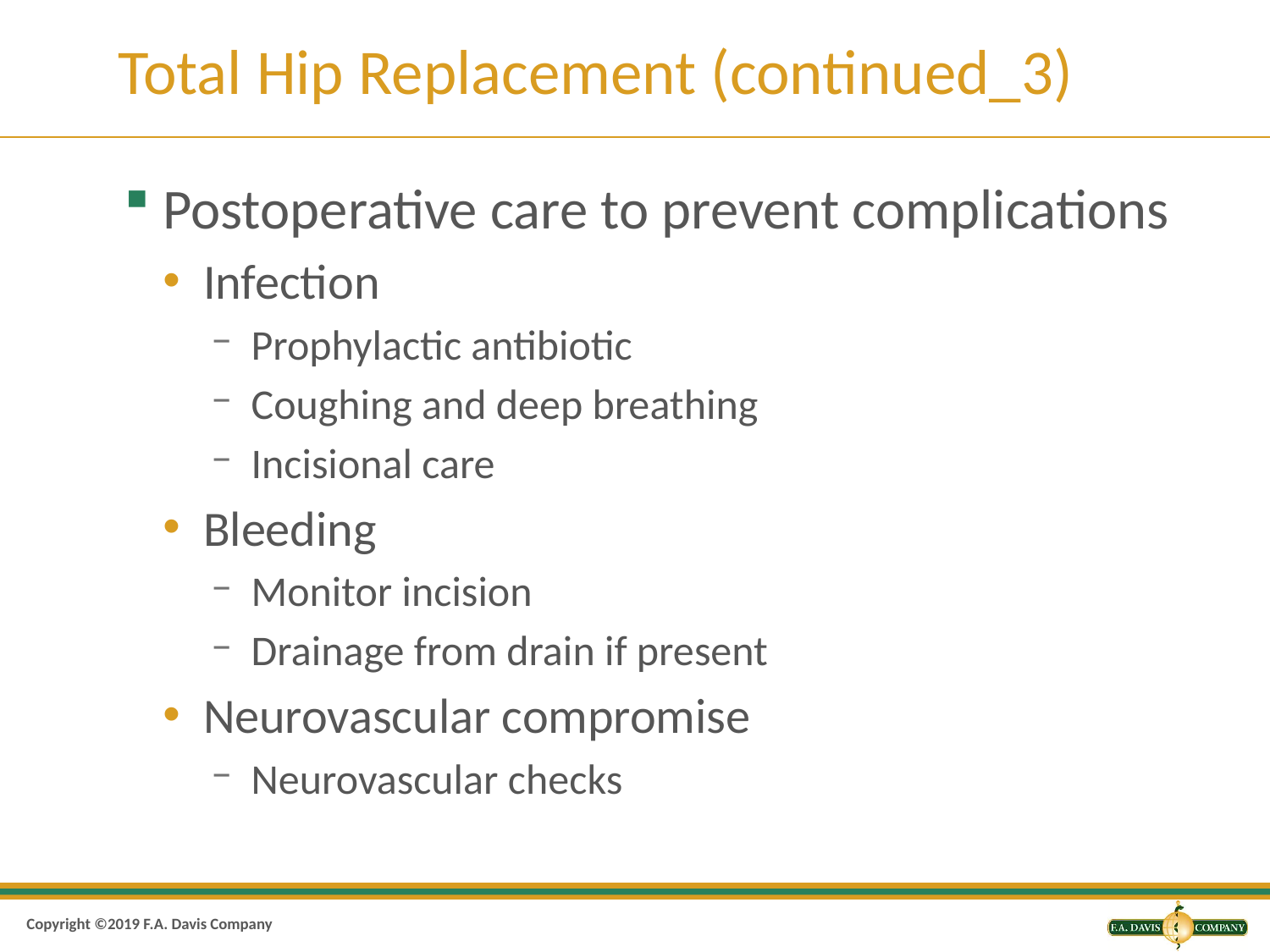

# Total Hip Replacement (continued_3)
Postoperative care to prevent complications
Infection
Prophylactic antibiotic
Coughing and deep breathing
Incisional care
Bleeding
Monitor incision
Drainage from drain if present
Neurovascular compromise
Neurovascular checks